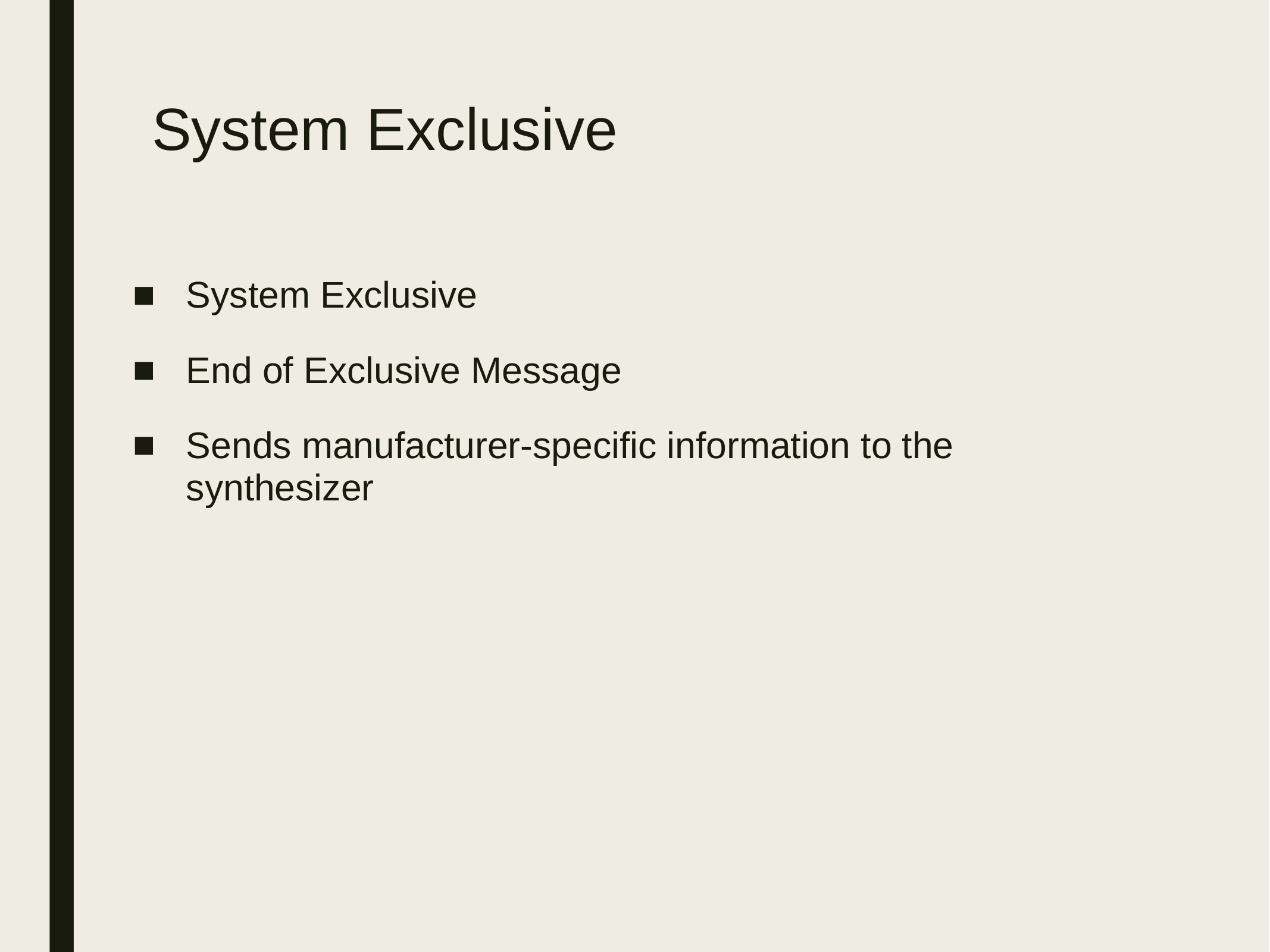

# System Exclusive
System Exclusive
End of Exclusive Message
Sends manufacturer-specific information to the synthesizer